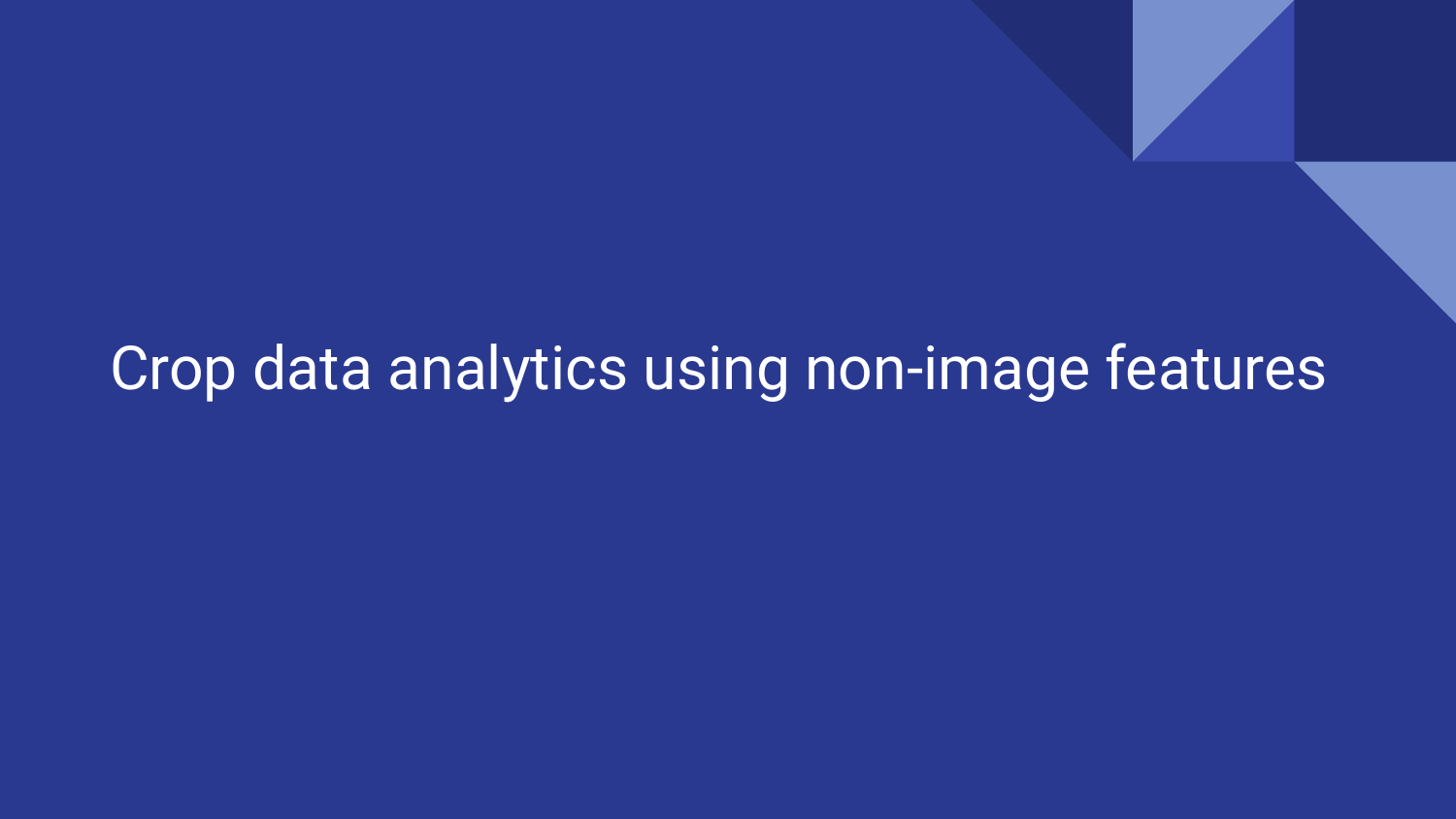

# Crop data analytics using non-image features